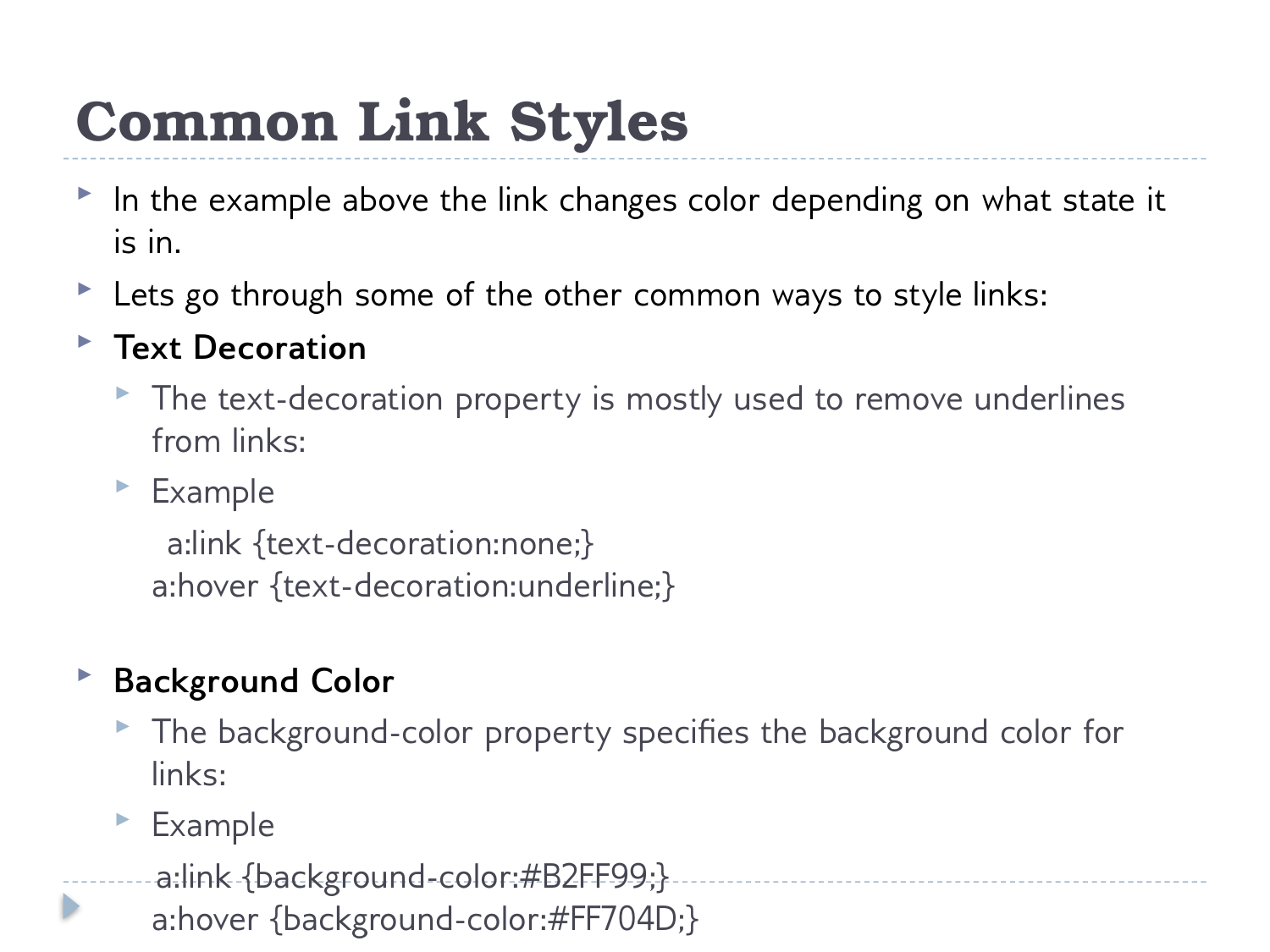

# Common Link Styles
In the example above the link changes color depending on what state it is in.
Lets go through some of the other common ways to style links:
Text Decoration
The text-decoration property is mostly used to remove underlines from links:
Example
     a:link {text-decoration:none;}
a:hover {text-decoration:underline;}
Background Color
The background-color property specifies the background color for links:
Example
    a:link {background-color:#B2FF99;}
a:hover {background-color:#FF704D;}